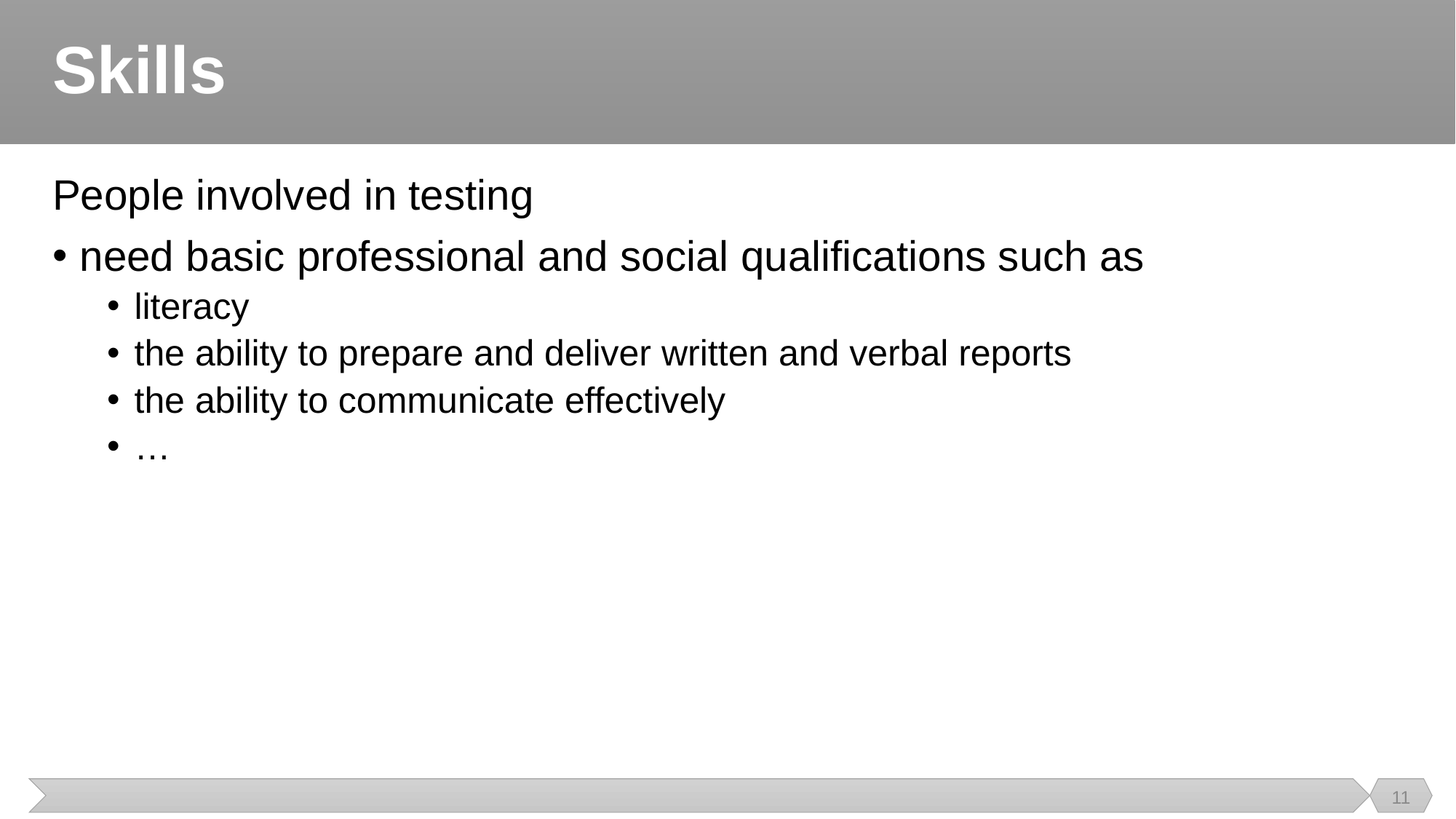

# Skills
People involved in testing
need basic professional and social qualifications such as
literacy
the ability to prepare and deliver written and verbal reports
the ability to communicate effectively
…

11